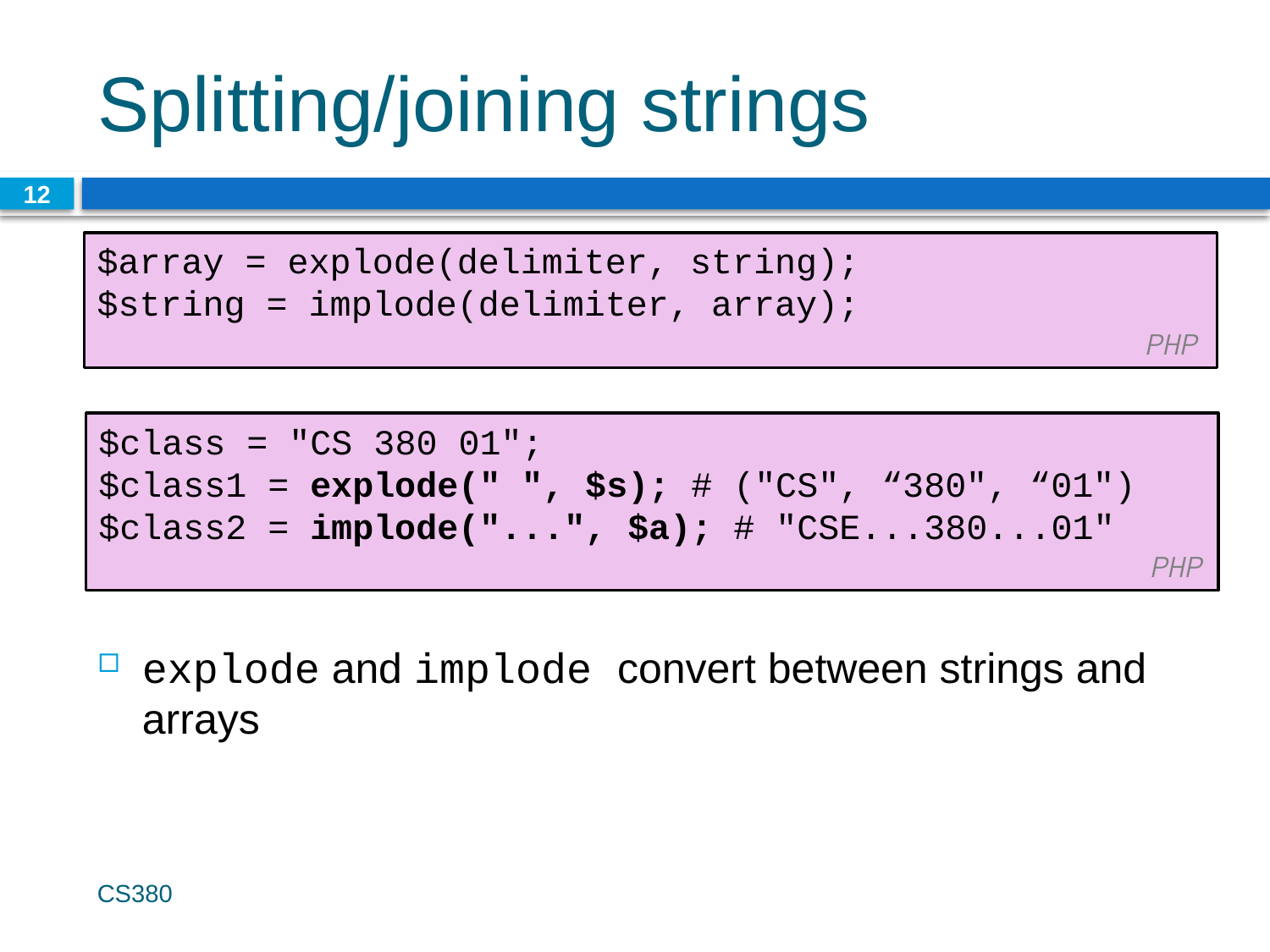

# Splitting/joining strings
12
$array = explode(delimiter, string);
$string = implode(delimiter, array);	  	           								  PHP
$class = "CS 380 01";
$class1 = explode(" ", $s); # ("CS", “380", “01")
$class2 = implode("...", $a); # "CSE...380...01"		        		                      PHP
explode and implode convert between strings and arrays
CS380